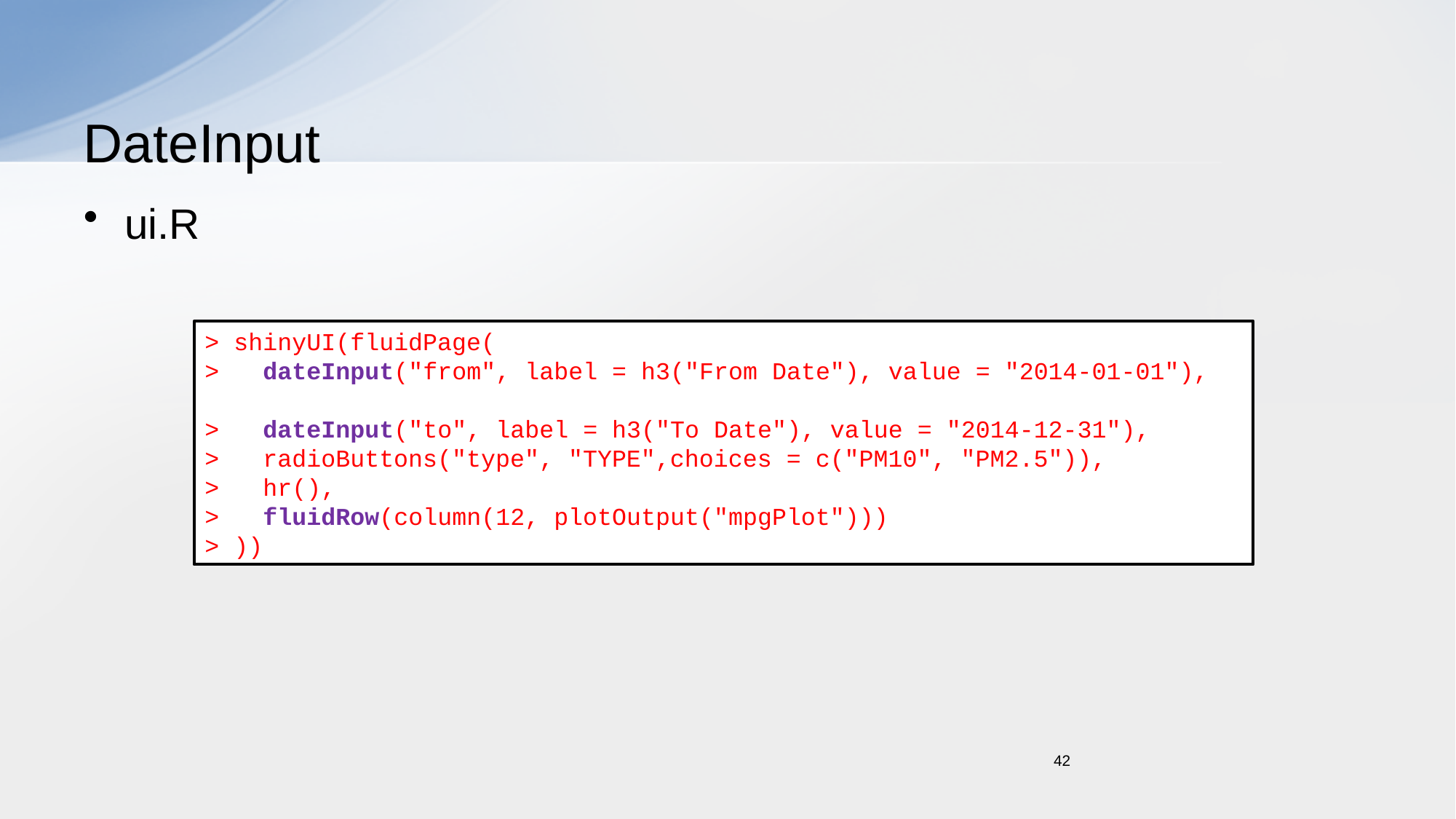

# DateInput
ui.R
> shinyUI(fluidPage(
>   dateInput("from", label = h3("From Date"), value = "2014-01-01"),
>   dateInput("to", label = h3("To Date"), value = "2014-12-31"),
>   radioButtons("type", "TYPE",choices = c("PM10", "PM2.5")),
>   hr(),
>   fluidRow(column(12, plotOutput("mpgPlot")))
> ))
42